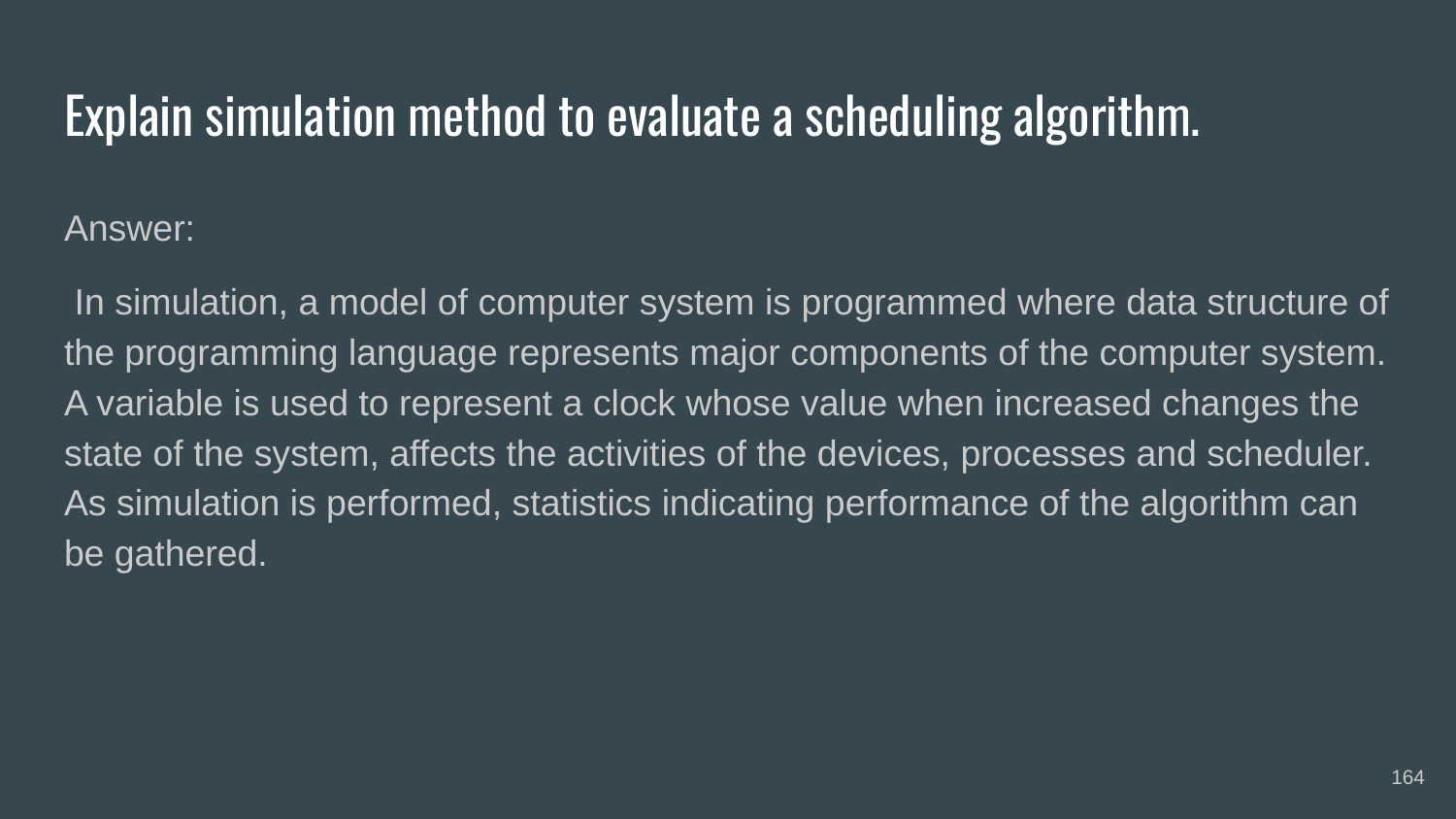

# Explain simulation method to evaluate a scheduling algorithm.
Answer:
 In simulation, a model of computer system is programmed where data structure of the programming language represents major components of the computer system. A variable is used to represent a clock whose value when increased changes the state of the system, affects the activities of the devices, processes and scheduler. As simulation is performed, statistics indicating performance of the algorithm can be gathered.

164